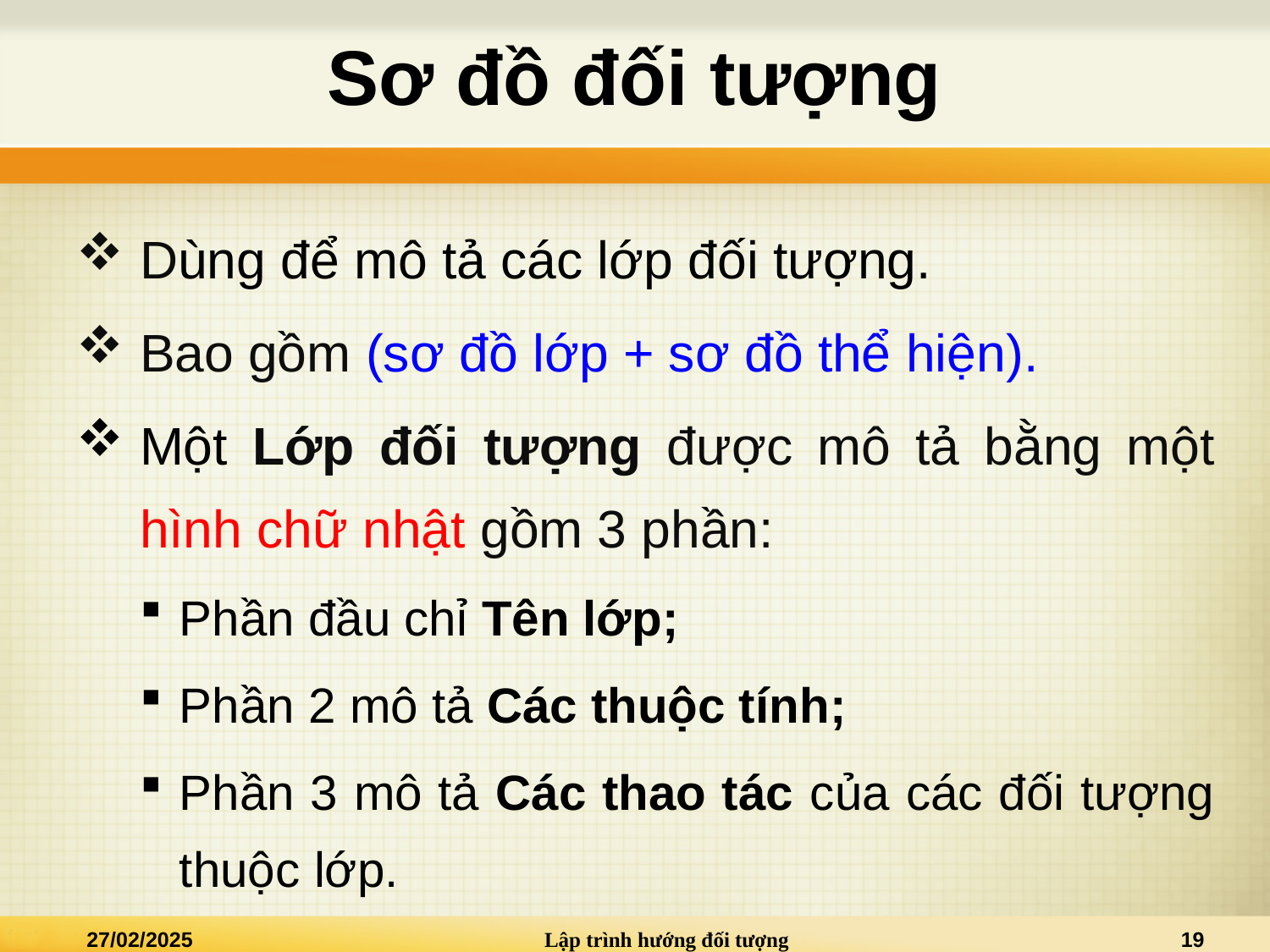

# Sơ đồ đối tượng
Dùng để mô tả các lớp đối tượng.
Bao gồm (sơ đồ lớp + sơ đồ thể hiện).
Một Lớp đối tượng được mô tả bằng một hình chữ nhật gồm 3 phần:
Phần đầu chỉ Tên lớp;
Phần 2 mô tả Các thuộc tính;
Phần 3 mô tả Các thao tác của các đối tượng thuộc lớp.
27/02/2025
Lập trình hướng đối tượng
19